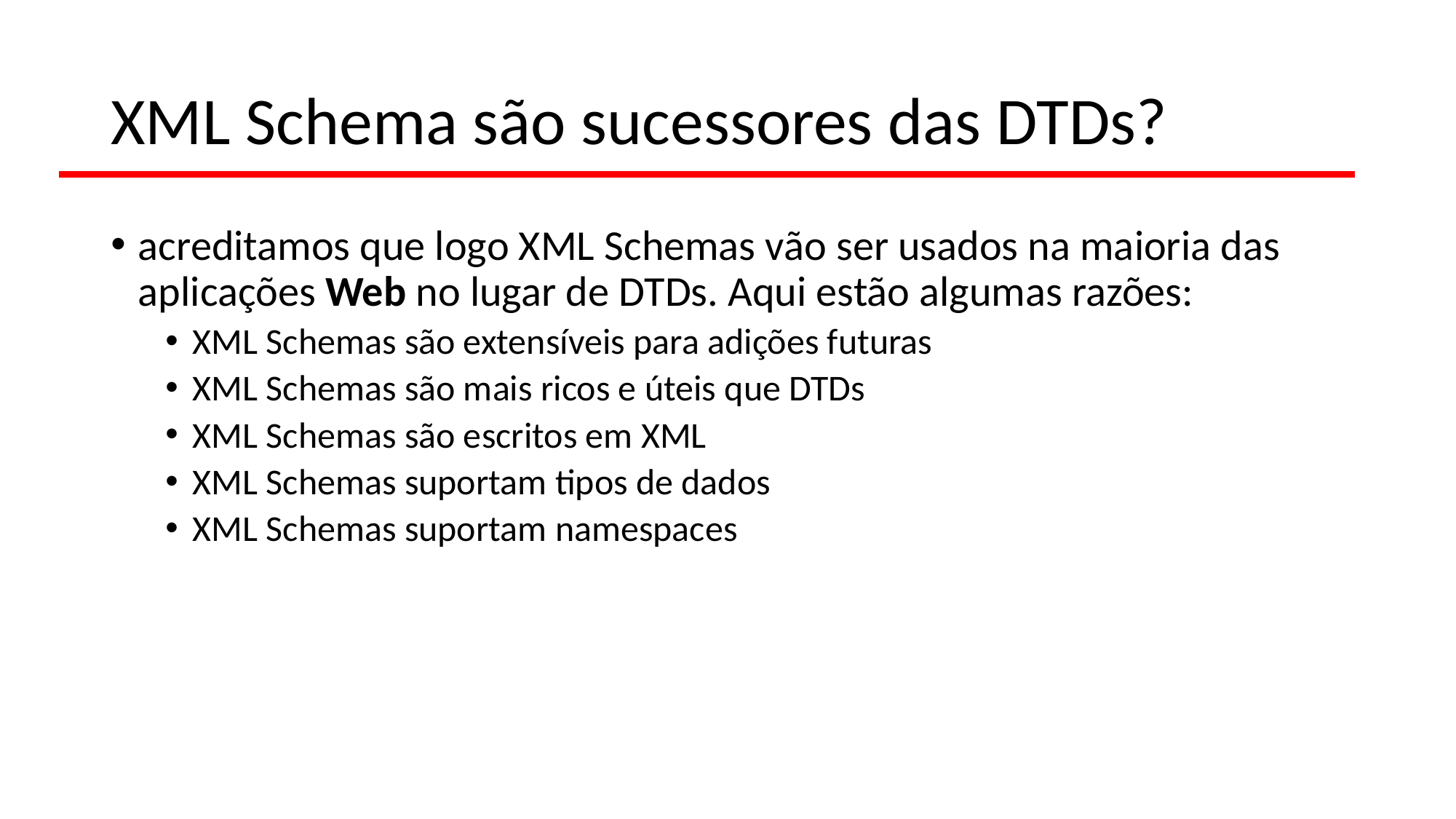

# XML Schema são sucessores das DTDs?
acreditamos que logo XML Schemas vão ser usados na maioria das aplicações Web no lugar de DTDs. Aqui estão algumas razões:
XML Schemas são extensíveis para adições futuras
XML Schemas são mais ricos e úteis que DTDs
XML Schemas são escritos em XML
XML Schemas suportam tipos de dados
XML Schemas suportam namespaces